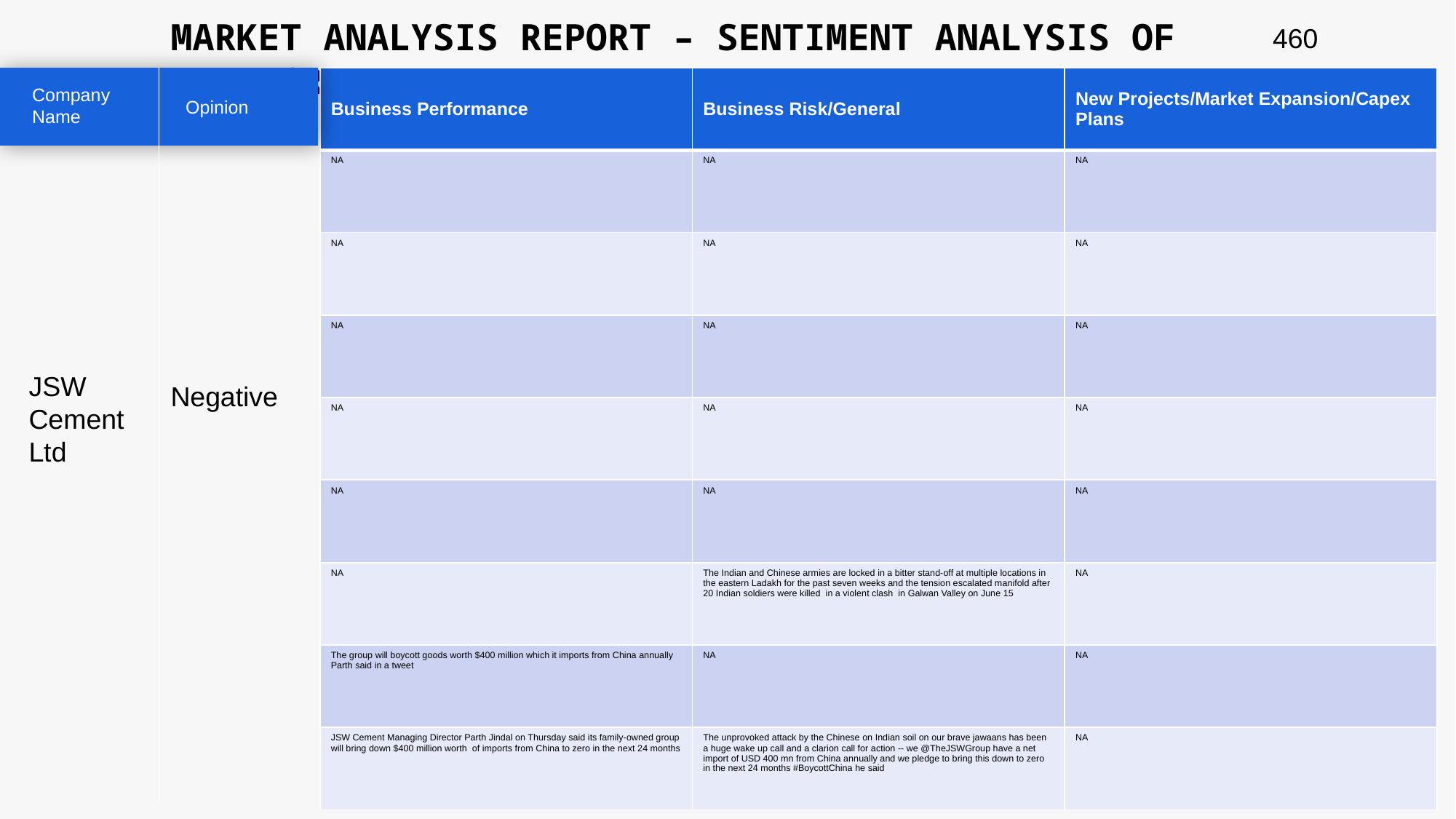

MARKET ANALYSIS REPORT – SENTIMENT ANALYSIS OF PEER GROUP
460

| Business Performance | Business Risk/General | New Projects/Market Expansion/Capex Plans |
| --- | --- | --- |
| NA | NA | NA |
| NA | NA | NA |
| NA | NA | NA |
| NA | NA | NA |
| NA | NA | NA |
| NA | The Indian and Chinese armies are locked in a bitter stand-off at multiple locations in the eastern Ladakh for the past seven weeks and the tension escalated manifold after 20 Indian soldiers were killed in a violent clash in Galwan Valley on June 15 | NA |
| The group will boycott goods worth $400 million which it imports from China annually Parth said in a tweet | NA | NA |
| JSW Cement Managing Director Parth Jindal on Thursday said its family-owned group will bring down $400 million worth of imports from China to zero in the next 24 months | The unprovoked attack by the Chinese on Indian soil on our brave jawaans has been a huge wake up call and a clarion call for action -- we @TheJSWGroup have a net import of USD 400 mn from China annually and we pledge to bring this down to zero in the next 24 months #BoycottChina he said | NA |
Company Name
Opinion
JSW Cement Ltd
Negative